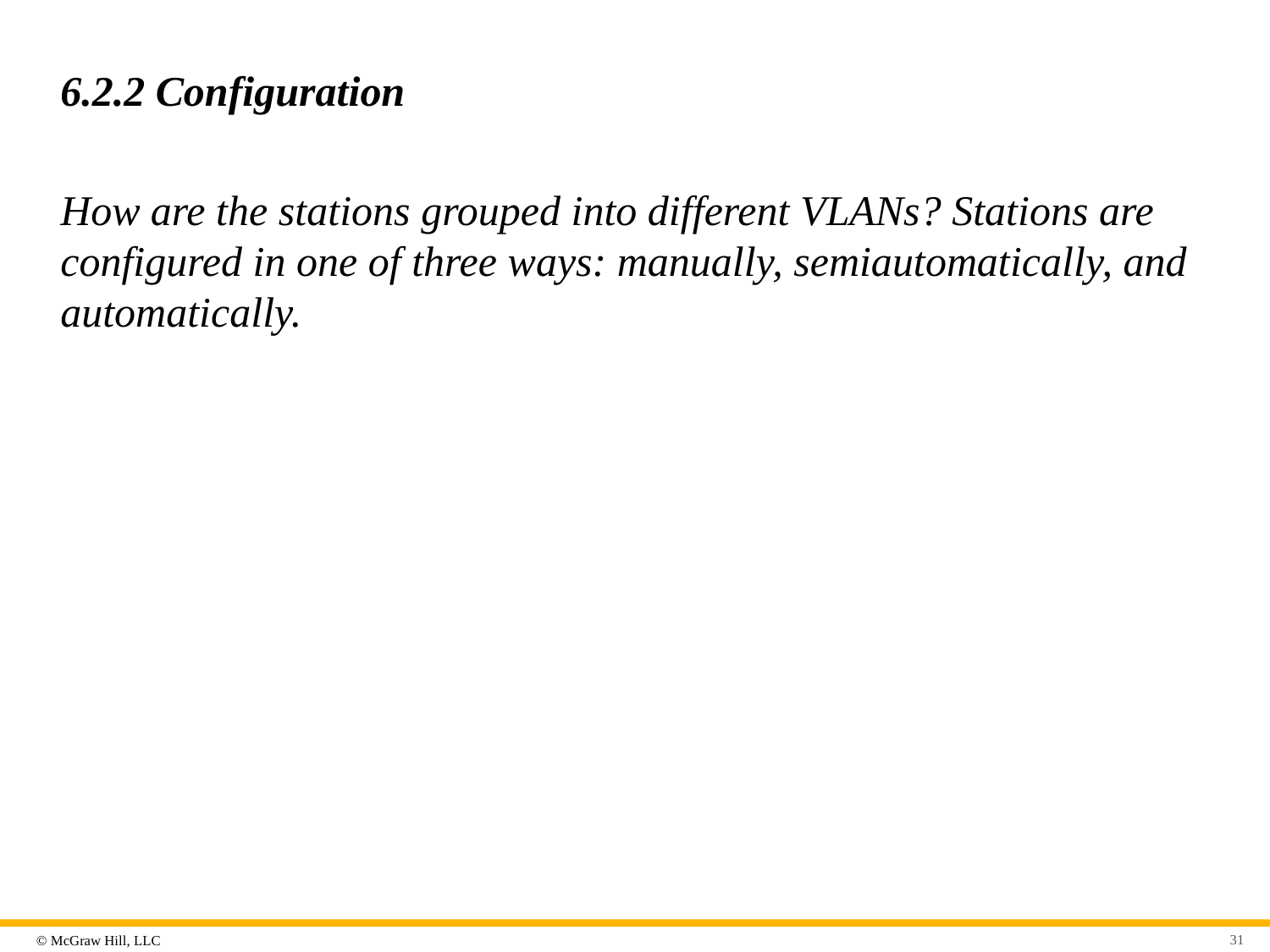

# 6.2.2 Configuration
How are the stations grouped into different VLANs? Stations are configured in one of three ways: manually, semiautomatically, and automatically.
31